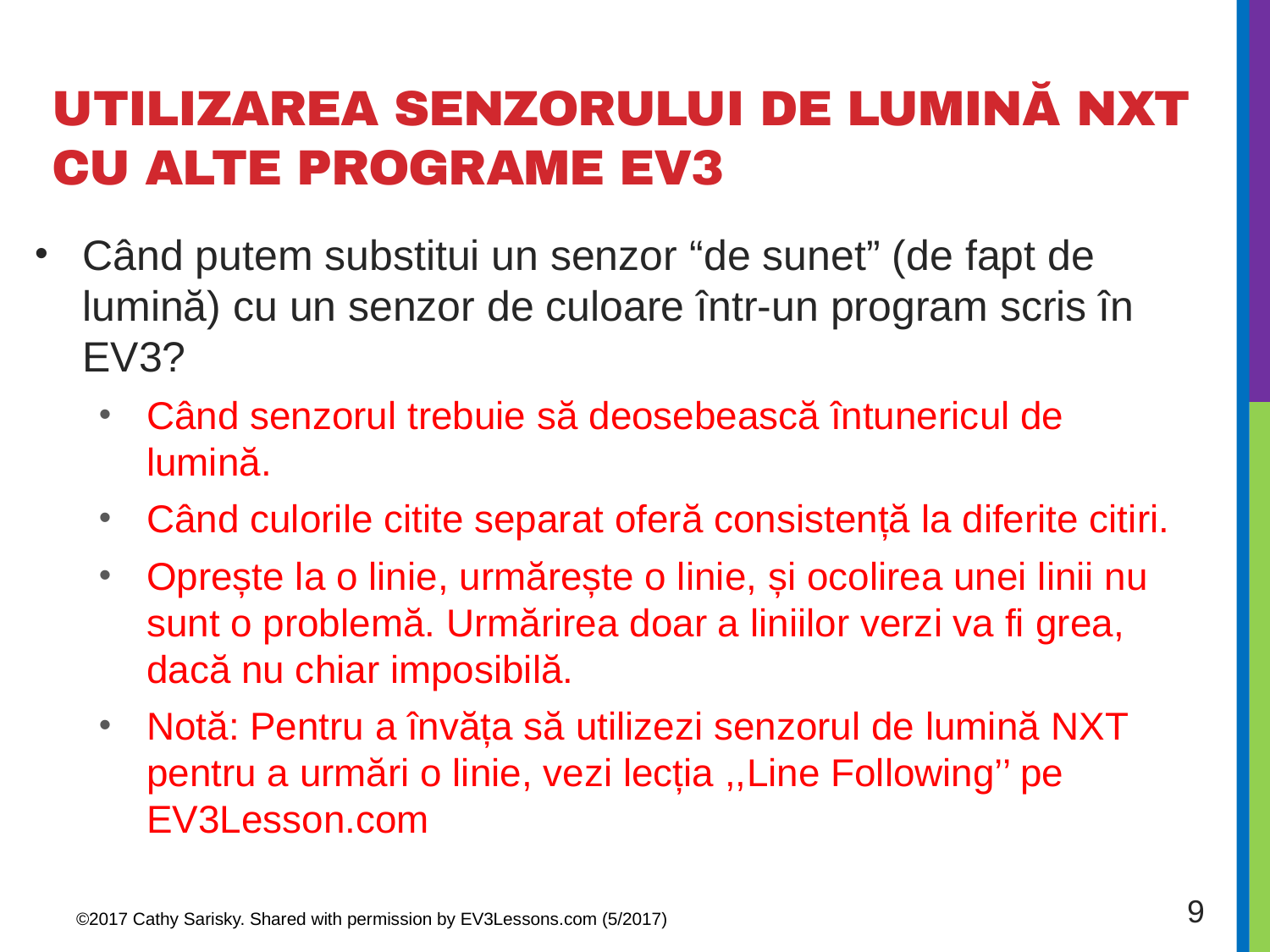

# Utilizarea senzorului de lumină NXT cu alte programe ev3
Când putem substitui un senzor “de sunet” (de fapt de lumină) cu un senzor de culoare într-un program scris în EV3?
Când senzorul trebuie să deosebească întunericul de lumină.
Când culorile citite separat oferă consistență la diferite citiri.
Oprește la o linie, urmărește o linie, și ocolirea unei linii nu sunt o problemă. Urmărirea doar a liniilor verzi va fi grea, dacă nu chiar imposibilă.
Notă: Pentru a învăța să utilizezi senzorul de lumină NXT pentru a urmări o linie, vezi lecția ,,Line Following’’ pe EV3Lesson.com

9
©2017 Cathy Sarisky. Shared with permission by EV3Lessons.com (5/2017)